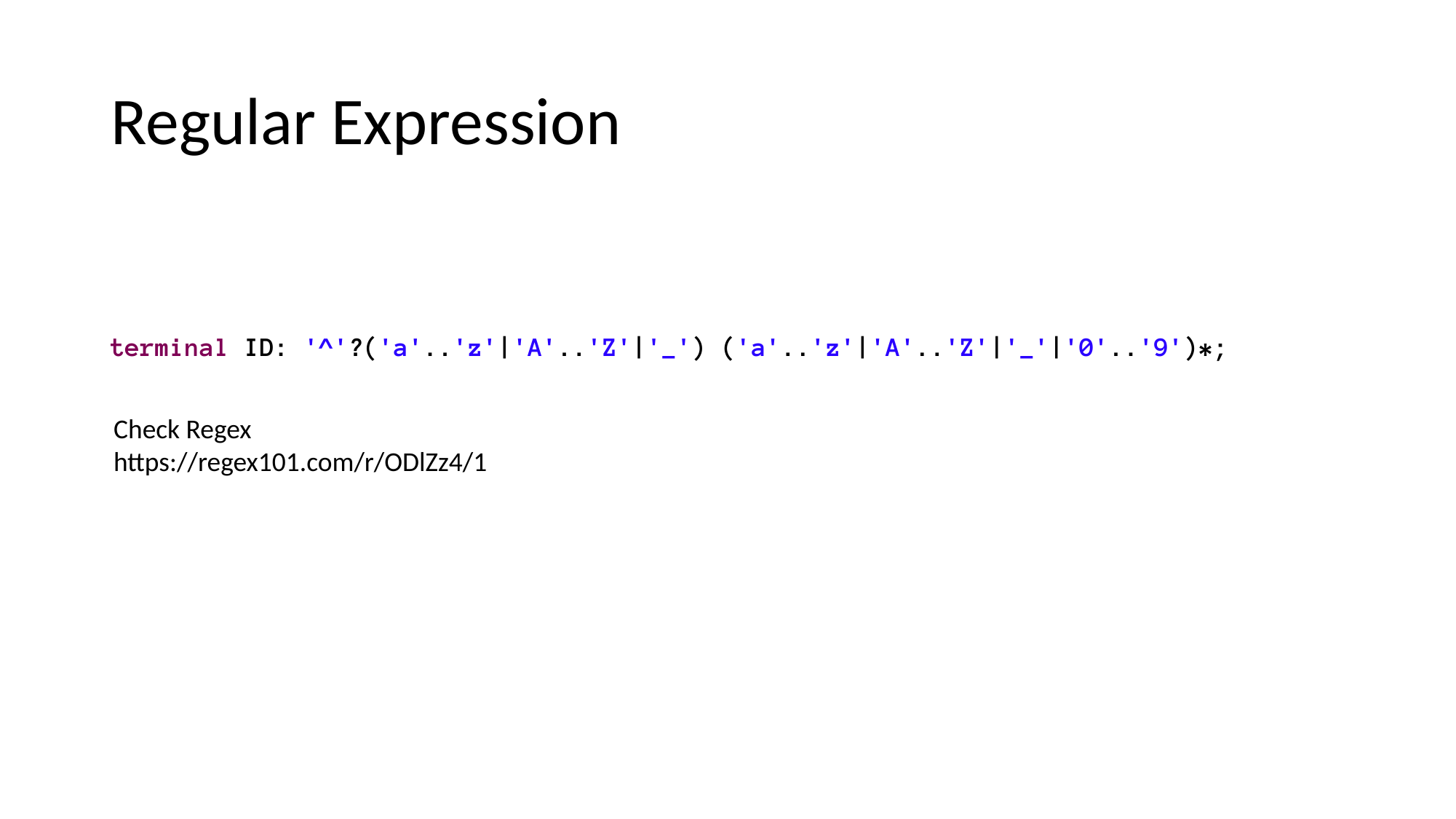

# Regular Expression
terminal ID: '^'?('a'..'z'|'A'..'Z'|'_') ('a'..'z'|'A'..'Z'|'_'|'0'..'9')*;
Check Regex
https://regex101.com/r/ODlZz4/1